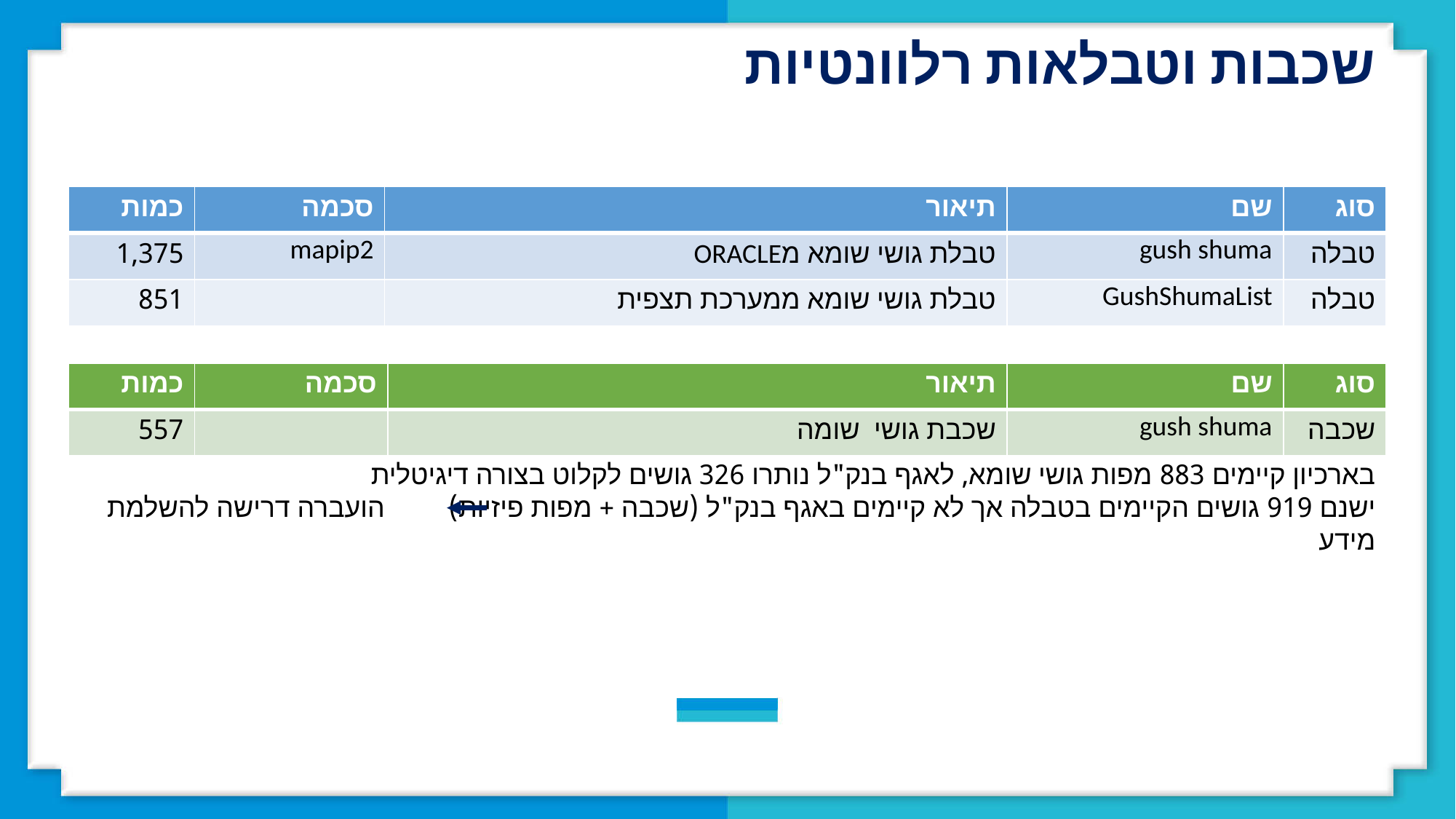

שכבות וטבלאות רלוונטיות
| כמות | סכמה | תיאור | שם | סוג |
| --- | --- | --- | --- | --- |
| 1,375 | mapip2 | טבלת גושי שומא מORACLE | gush shuma | טבלה |
| 851 |  | טבלת גושי שומא ממערכת תצפית | GushShumaList | טבלה |
| כמות | סכמה | תיאור | שם | סוג |
| --- | --- | --- | --- | --- |
| 557 |  | שכבת גושי שומה | gush shuma | שכבה |
בארכיון קיימים 883 מפות גושי שומא, לאגף בנק"ל נותרו 326 גושים לקלוט בצורה דיגיטלית
ישנם 919 גושים הקיימים בטבלה אך לא קיימים באגף בנק"ל (שכבה + מפות פיזיות)         הועברה דרישה להשלמת מידע